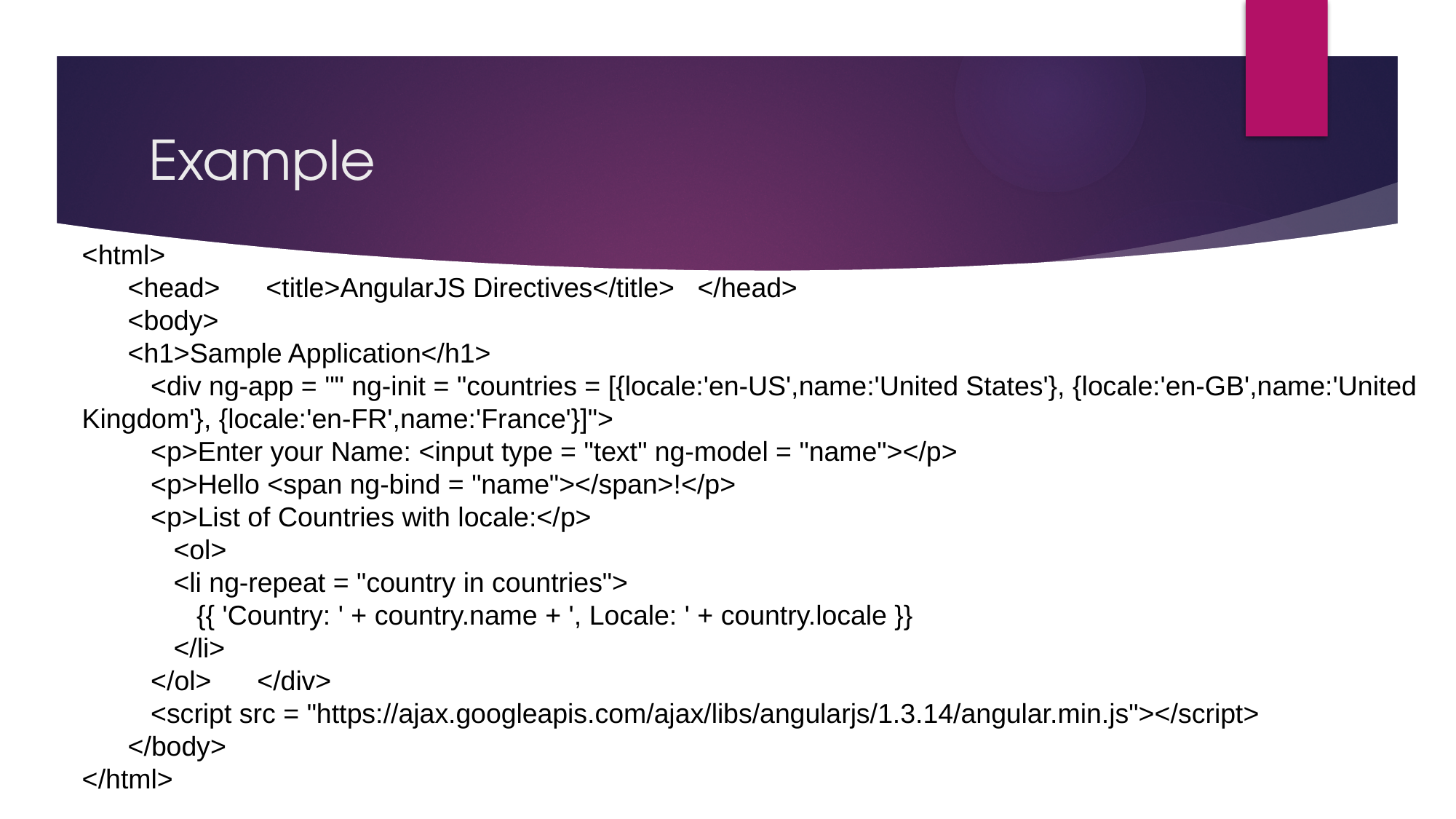

# Example
<html>
      <head>      <title>AngularJS Directives</title>   </head>
      <body>
      <h1>Sample Application</h1>
         <div ng-app = "" ng-init = "countries = [{locale:'en-US',name:'United States'}, {locale:'en-GB',name:'United Kingdom'}, {locale:'en-FR',name:'France'}]">
         <p>Enter your Name: <input type = "text" ng-model = "name"></p>
         <p>Hello <span ng-bind = "name"></span>!</p>
         <p>List of Countries with locale:</p>
            <ol>
            <li ng-repeat = "country in countries">
               {{ 'Country: ' + country.name + ', Locale: ' + country.locale }}
            </li>
         </ol>      </div>
         <script src = "https://ajax.googleapis.com/ajax/libs/angularjs/1.3.14/angular.min.js"></script>
      </body>
</html>